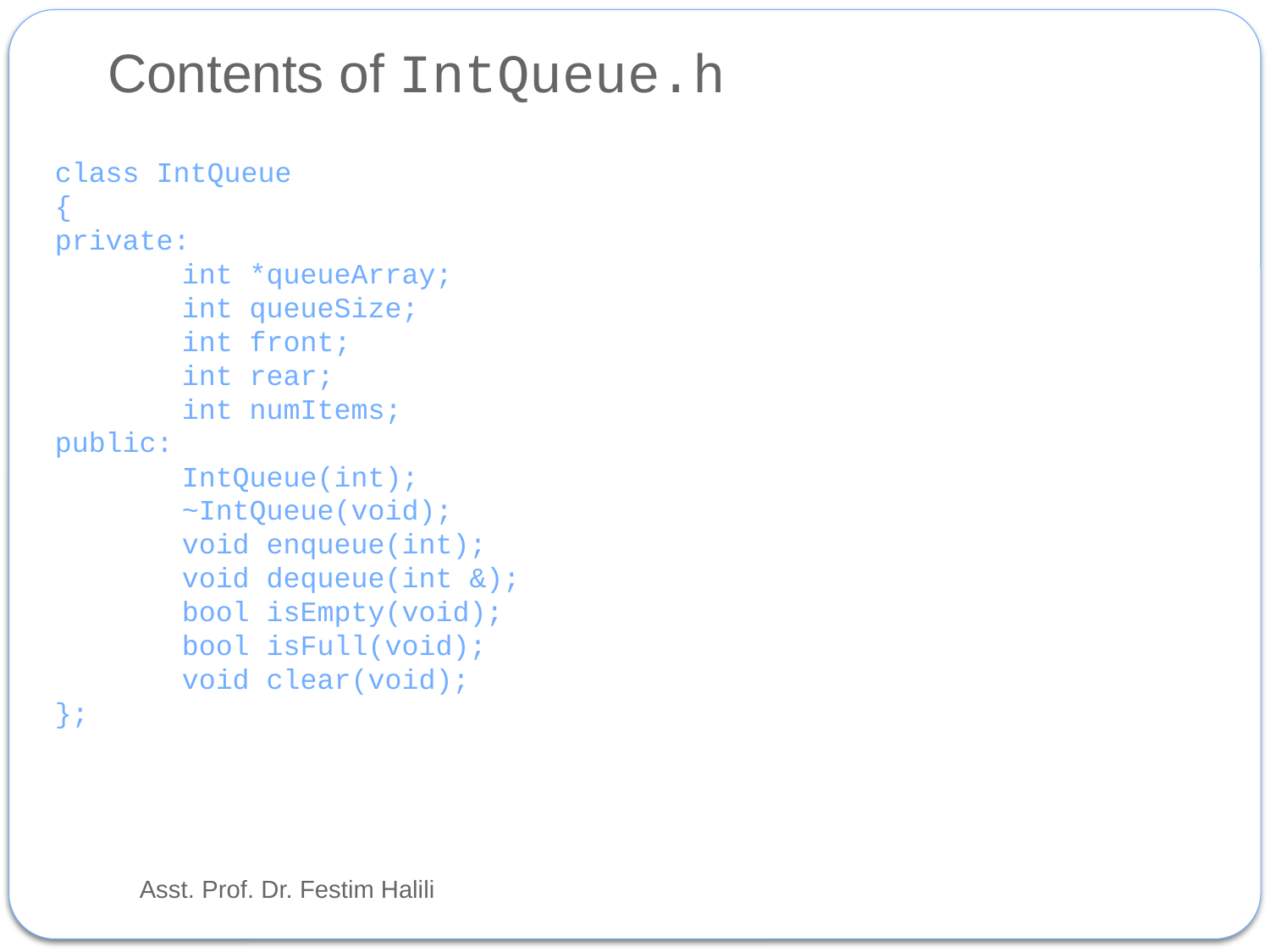

# Contents of IntQueue.h
class IntQueue
{
private:
	int *queueArray;
	int queueSize;
	int front;
	int rear;
	int numItems;
public:
	IntQueue(int);
   	~IntQueue(void);
   	void enqueue(int);
   	void dequeue(int &);
   	bool isEmpty(void);
   	bool isFull(void);
   	void clear(void);
};
Asst. Prof. Dr. Festim Halili